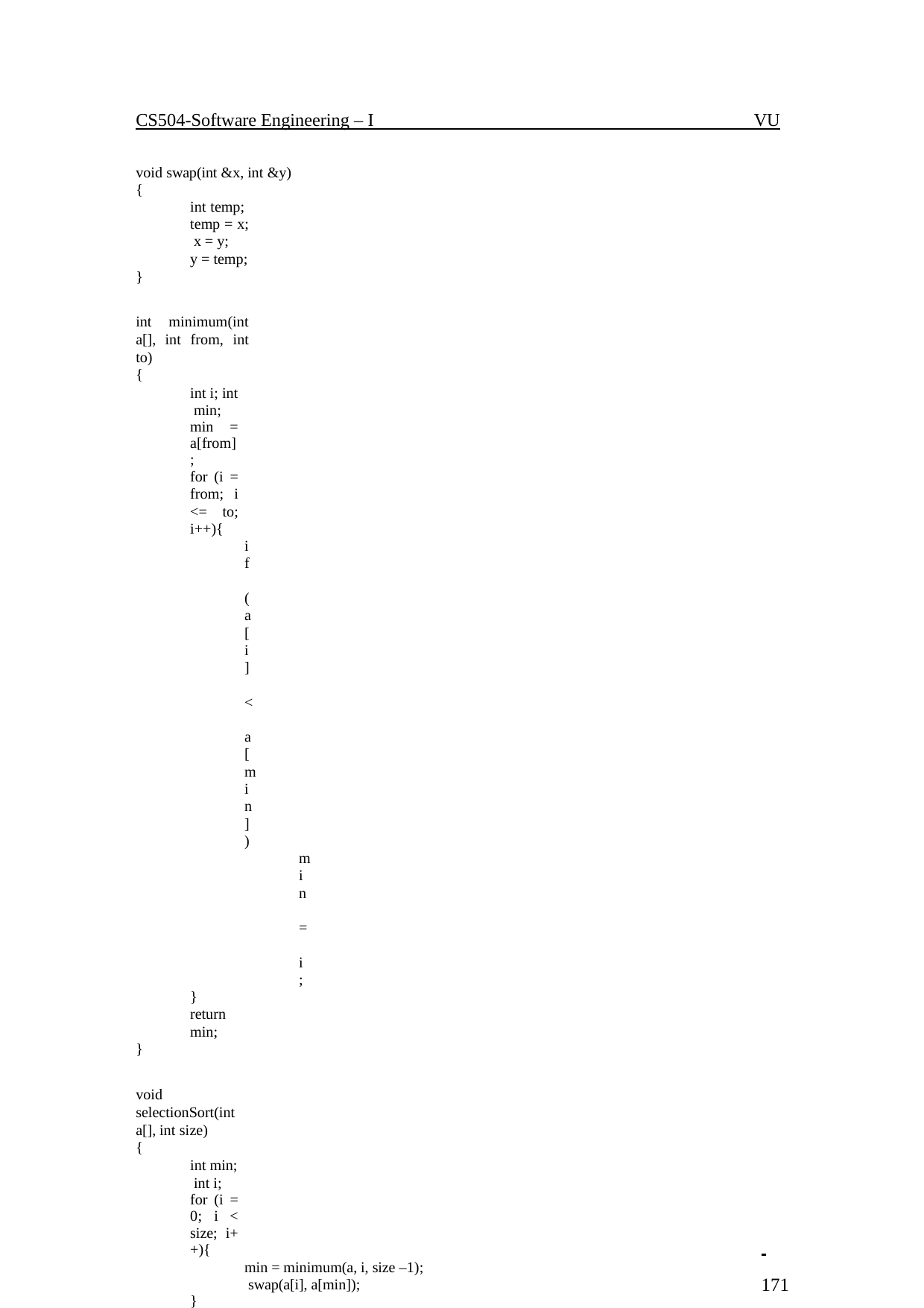

CS504-Software Engineering – I
VU

void swap(int &x, int &y)
{
int temp;  temp = x;  x = y;
y = temp;
}

int minimum(int a[], int from, int to)
{
int i; int  min;
min = a[from];
for (i = from; i <= to; i++){
if (a[i] < a[min])
min = i;
}
return min;
}

void selectionSort(int a[], int size)
{
int min;  int i;
for (i = 0; i < size; i++){
min = minimum(a, i, size –1);  swap(a[i], a[min]);
}
}

It is easy to see that the new selectionSort function is much more readable. The logical  steps have been abstracted out into the two functions namely, minimum and swap. This  code is not only shorter but also as a by product we now have two functions (minimum  and swap) that can be reused.

Reusability is one of the prime reasons to make functions but is not the only reason.  Modularity is of equal concern (if not more) and a function should be broken into smaller  pieces, even if those pieces are not reused. As an example, let us consider the quickSort  algorithm below.
 	171
© Copyright Virtual University of Pakistan